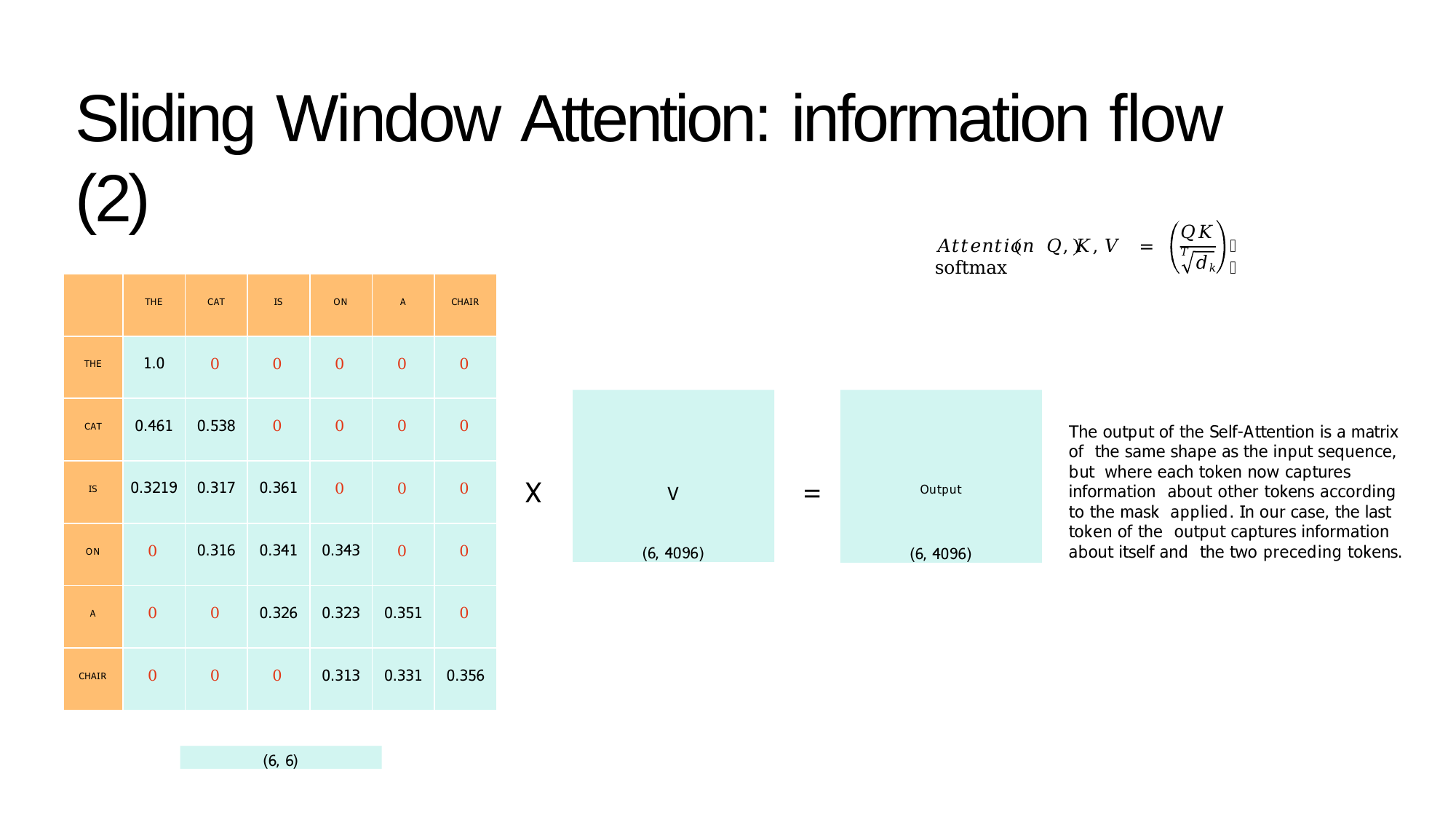

# Sliding Window Attention: information flow (2)
𝑄𝐾𝑇

𝐴𝑡𝑡𝑒𝑛𝑡𝑖𝑜𝑛  𝑄, 𝐾, 𝑉   = softmax
𝑉

𝑑𝑘

|  | THE | CAT | IS | ON | A | CHAIR |
| --- | --- | --- | --- | --- | --- | --- |
| THE | 1.0 | 0 | 0 | 0 | 0 | 0 |
| CAT | 0.461 | 0.538 | 0 | 0 | 0 | 0 |
| IS | 0.3219 | 0.317 | 0.361 | 0 | 0 | 0 |
| ON | 0 | 0.316 | 0.341 | 0.343 | 0 | 0 |
| A | 0 | 0 | 0.326 | 0.323 | 0.351 | 0 |
| CHAIR | 0 | 0 | 0 | 0.313 | 0.331 | 0.356 |

V

(6, 4096)

Output

(6, 4096)
The output of the Self-Attention is a matrix of  the same shape as the input sequence, but  where each token now captures information  about other tokens according to the mask  applied. In our case, the last token of the  output captures information about itself and  the two preceding tokens.
X
=
(6, 6)